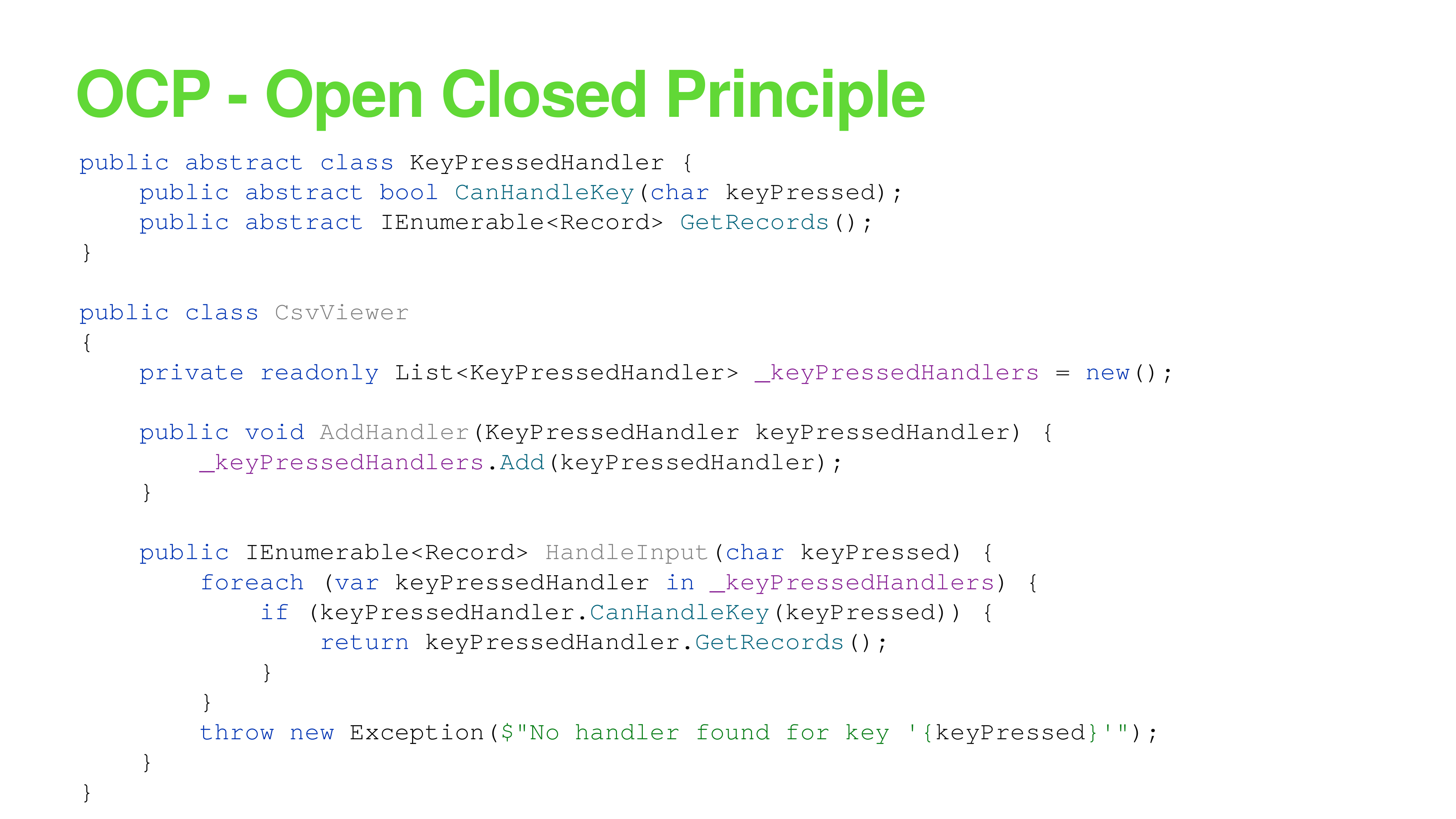

# OCP - Open Closed Principle
public abstract class KeyPressedHandler {
    public abstract bool CanHandleKey(char keyPressed);
    public abstract IEnumerable<Record> GetRecords();
}

public class CsvViewer
{
    private readonly List<KeyPressedHandler> _keyPressedHandlers = new();

    public void AddHandler(KeyPressedHandler keyPressedHandler) {
        _keyPressedHandlers.Add(keyPressedHandler);
    }

    public IEnumerable<Record> HandleInput(char keyPressed) {
        foreach (var keyPressedHandler in _keyPressedHandlers) {
            if (keyPressedHandler.CanHandleKey(keyPressed)) {
                return keyPressedHandler.GetRecords();
            }
        }
        throw new Exception($"No handler found for key '{keyPressed}'");
    }
}